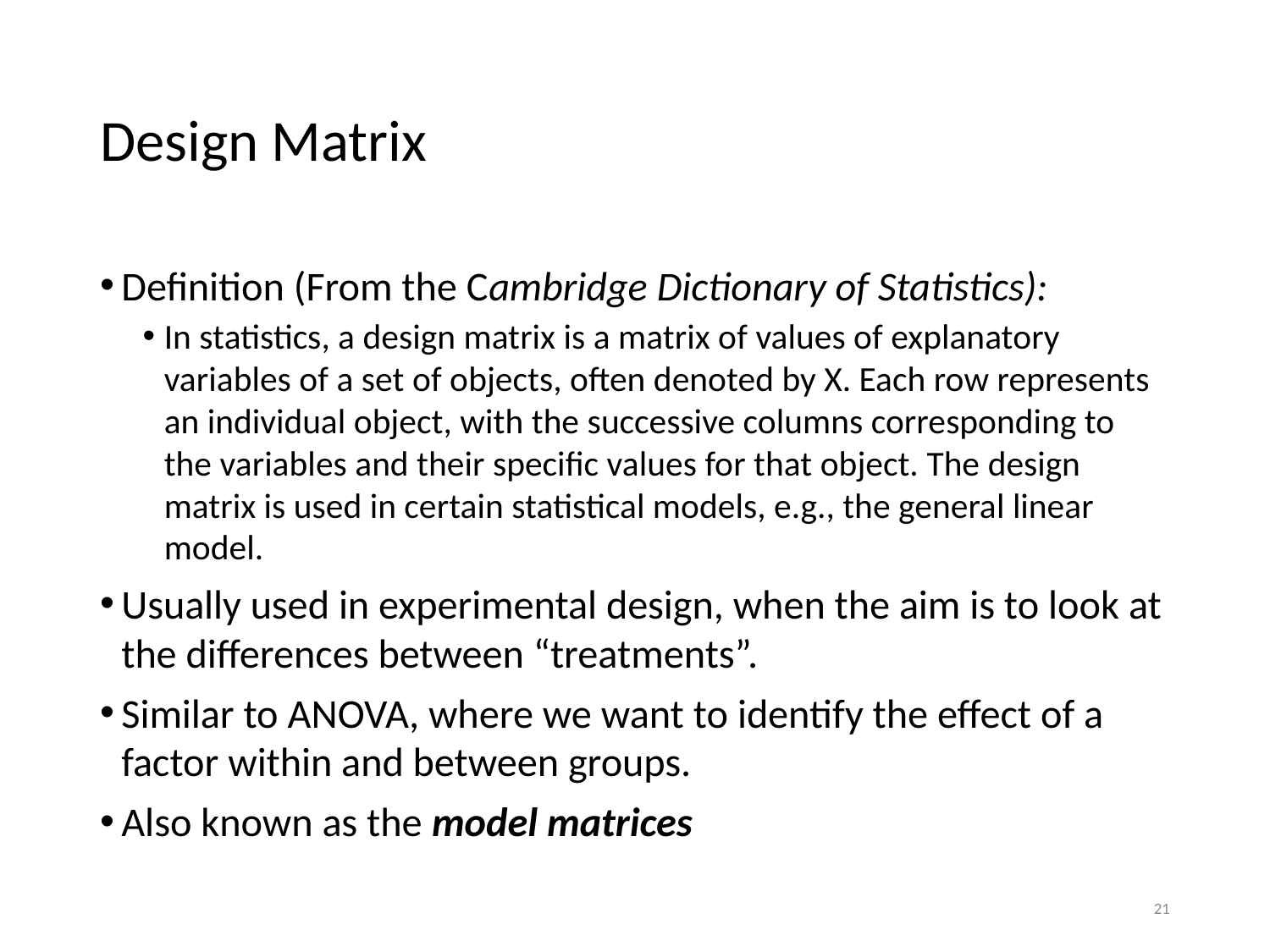

# Design Matrix
Definition (From the Cambridge Dictionary of Statistics):
In statistics, a design matrix is a matrix of values of explanatory variables of a set of objects, often denoted by X. Each row represents an individual object, with the successive columns corresponding to the variables and their specific values for that object. The design matrix is used in certain statistical models, e.g., the general linear model.
Usually used in experimental design, when the aim is to look at the differences between “treatments”.
Similar to ANOVA, where we want to identify the effect of a factor within and between groups.
Also known as the model matrices
21